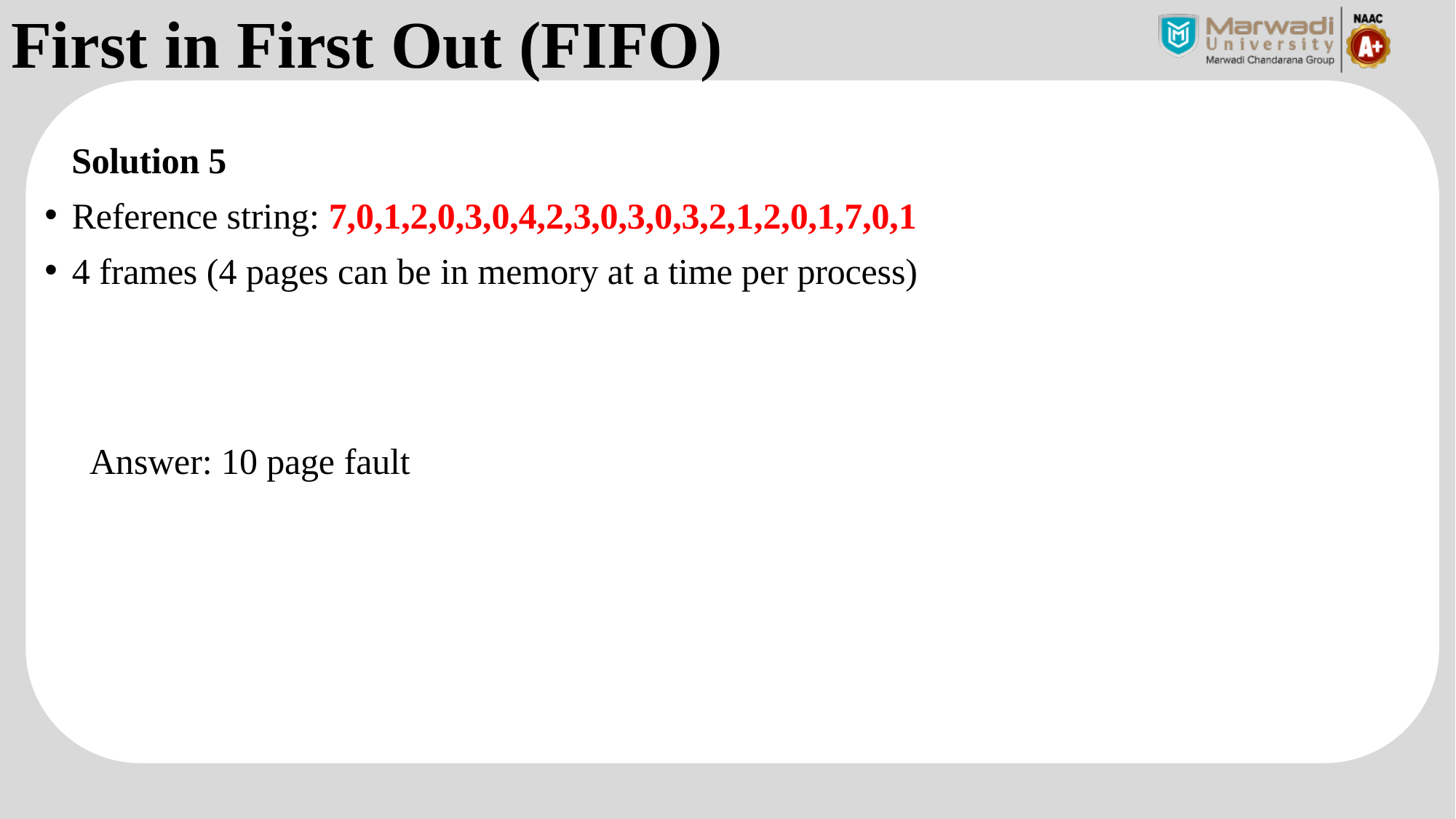

# First in First Out (FIFO)
   Solution 5
Reference string: 7,0,1,2,0,3,0,4,2,3,0,3,0,3,2,1,2,0,1,7,0,1
4 frames (4 pages can be in memory at a time per process)

Answer: 10 page fault